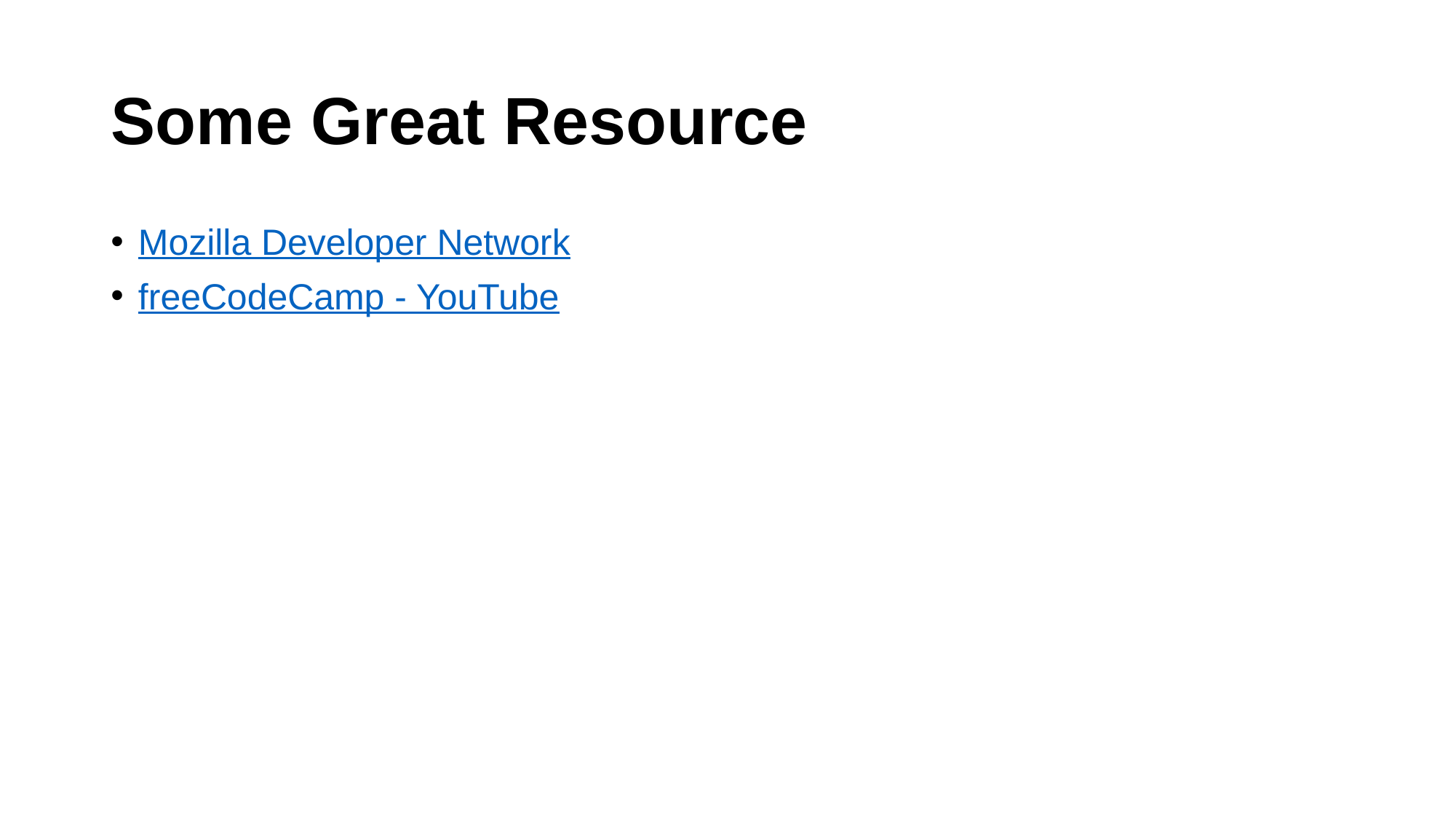

# Some Great Resource
Mozilla Developer Network
freeCodeCamp - YouTube